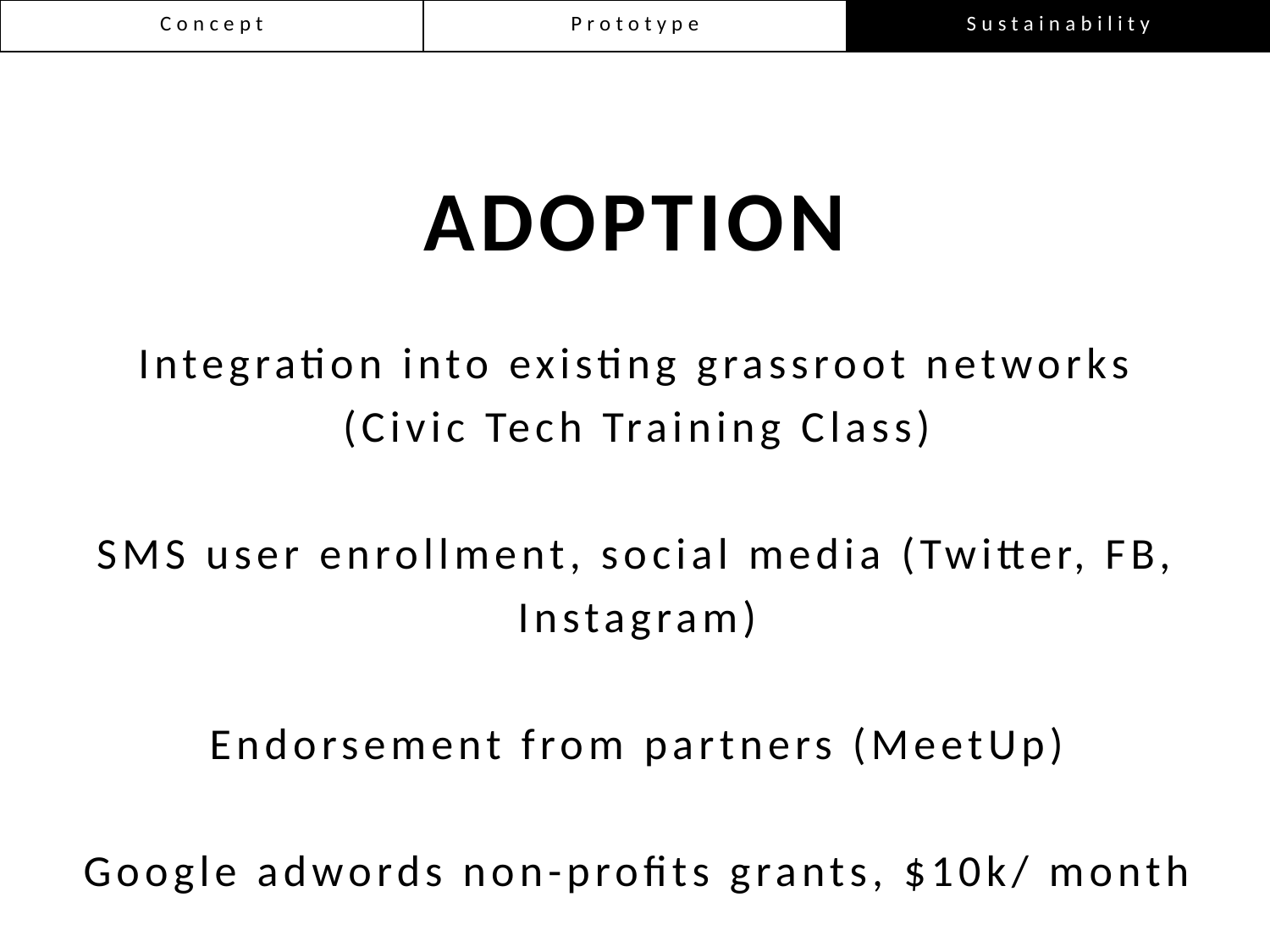

| Concept | Prototype | Sustainability |
| --- | --- | --- |
ADOPTION
Integration into existing grassroot networks (Civic Tech Training Class)

SMS user enrollment, social media (Twitter, FB, Instagram)

Endorsement from partners (MeetUp)

Google adwords non-profits grants, $10k/ month